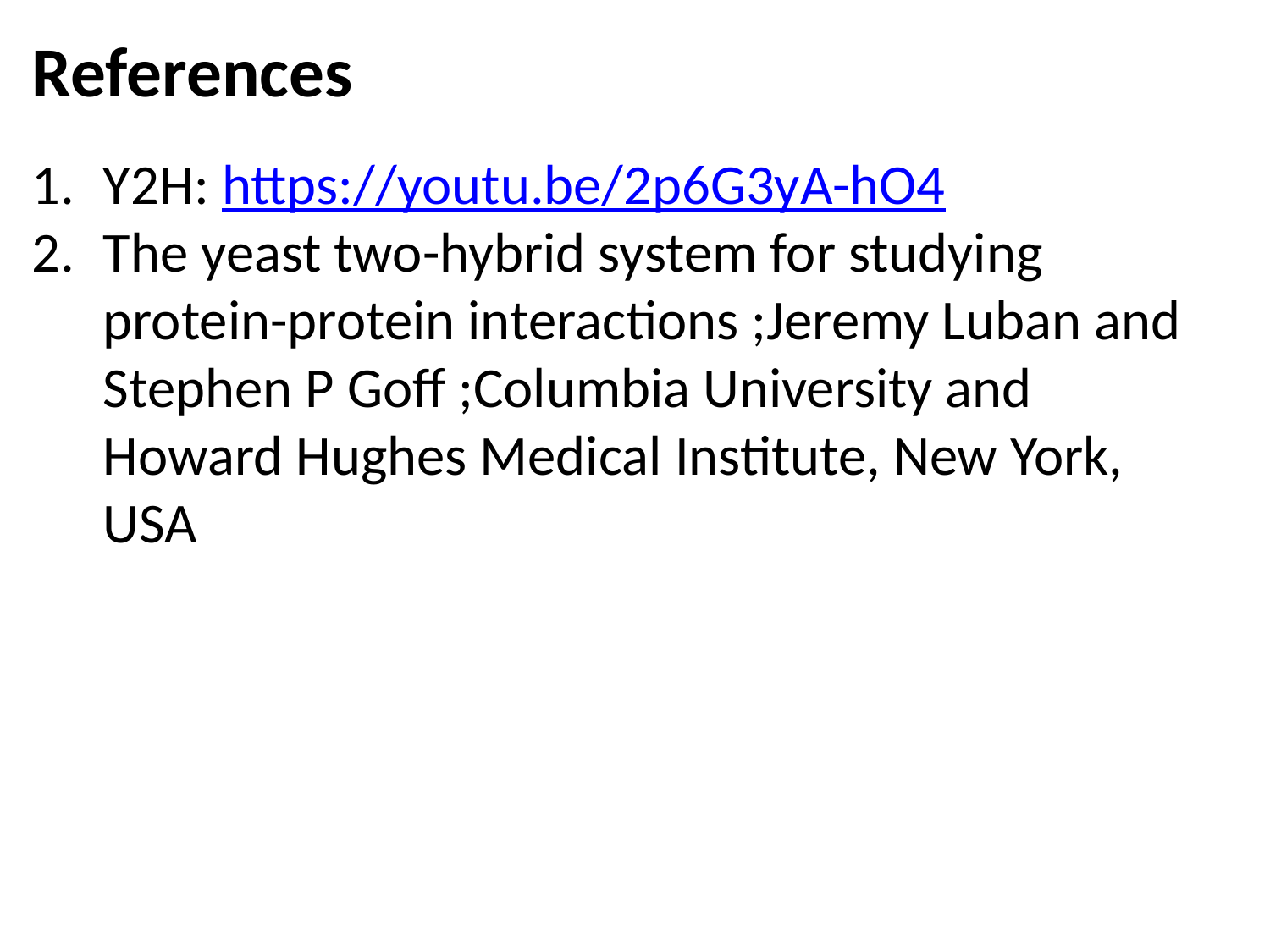

# References
Y2H: https://youtu.be/2p6G3yA-hO4
The yeast two-hybrid system for studying protein-protein interactions ;Jeremy Luban and Stephen P Goff ;Columbia University and Howard Hughes Medical Institute, New York, USA